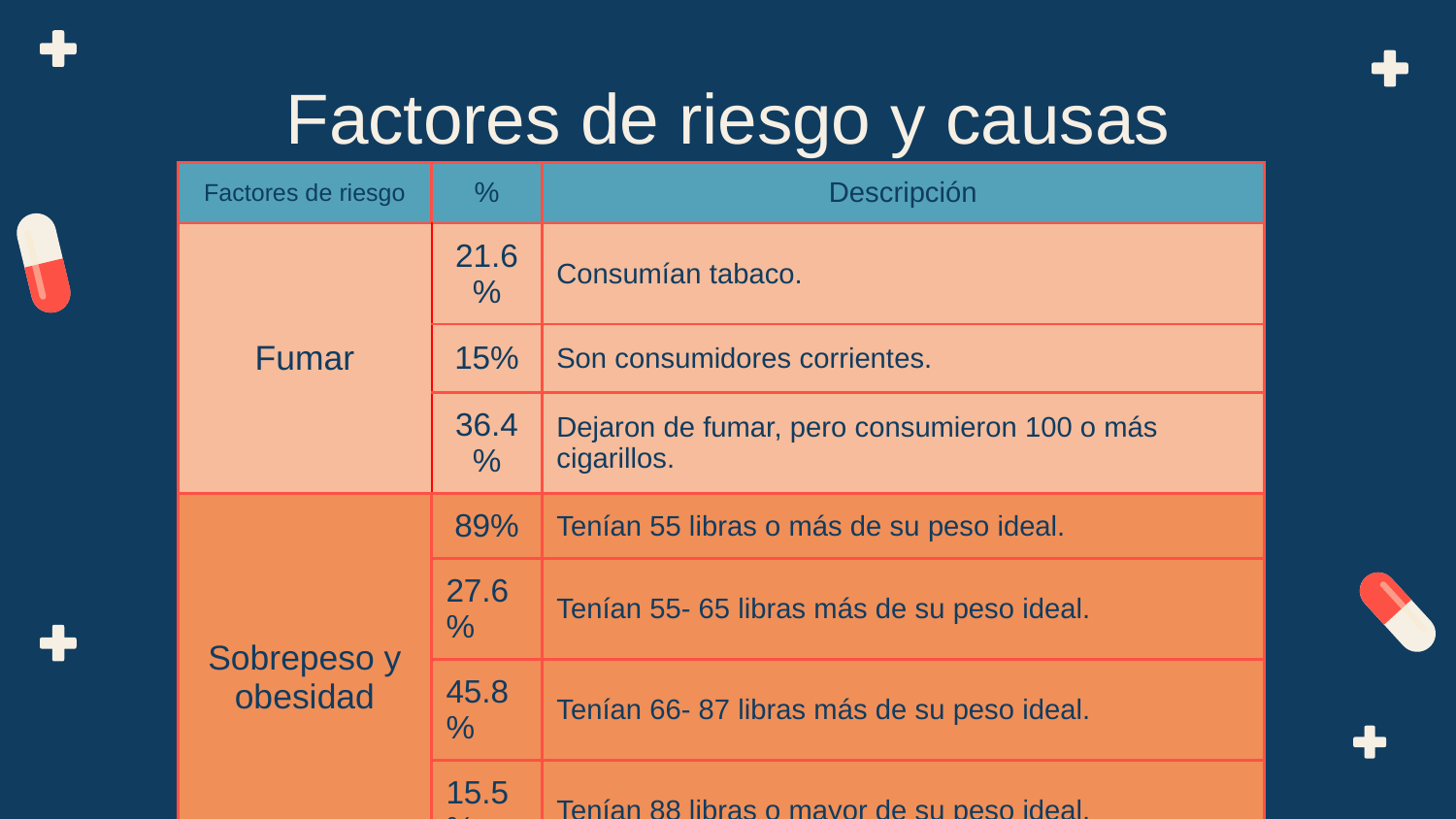

# Factores de riesgo y causas

| Factores de riesgo | % | Descripción |
| --- | --- | --- |
| Fumar | 21.6% | Consumían tabaco. |
|  | 15% | Son consumidores corrientes. |
|  | 36.4% | Dejaron de fumar, pero consumieron 100 o más cigarillos. |
| Sobrepeso y obesidad | 89% | Tenían 55 libras o más de su peso ideal. |
|  | 27.6% | Tenían 55- 65 libras más de su peso ideal. |
|  | 45.8% | Tenían 66- 87 libras más de su peso ideal. |
|  | 15.5% | Tenían 88 libras o mayor de su peso ideal. |